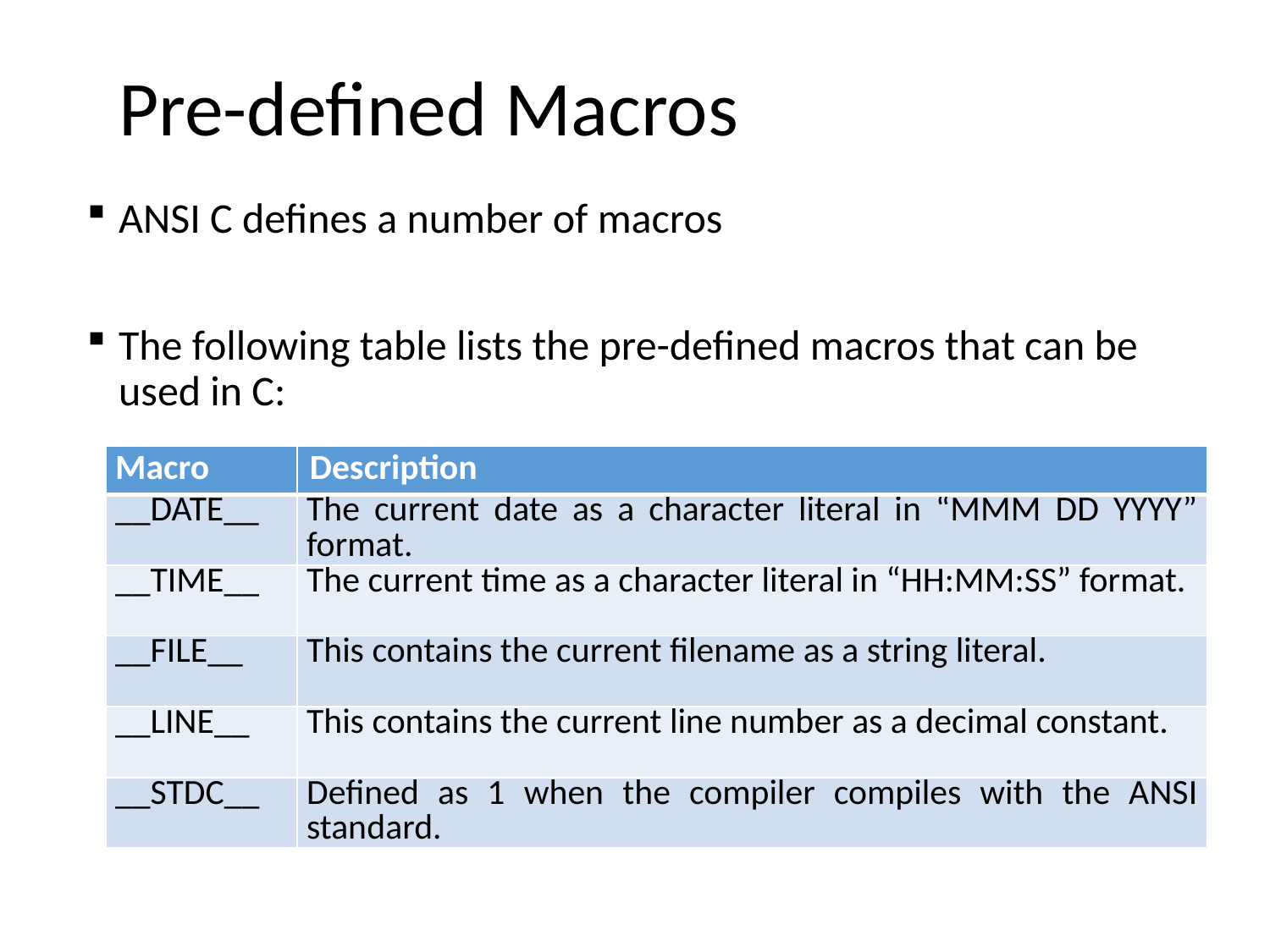

# Pre-defined Macros
ANSI C defines a number of macros

The following table lists the pre-defined macros that can be used in C:
| Macro | Description |
| --- | --- |
| \_\_DATE\_\_ | The current date as a character literal in “MMM DD YYYY” format. |
| \_\_TIME\_\_ | The current time as a character literal in “HH:MM:SS” format. |
| \_\_FILE\_\_ | This contains the current filename as a string literal. |
| \_\_LINE\_\_ | This contains the current line number as a decimal constant. |
| \_\_STDC\_\_ | Defined as 1 when the compiler compiles with the ANSI standard. |